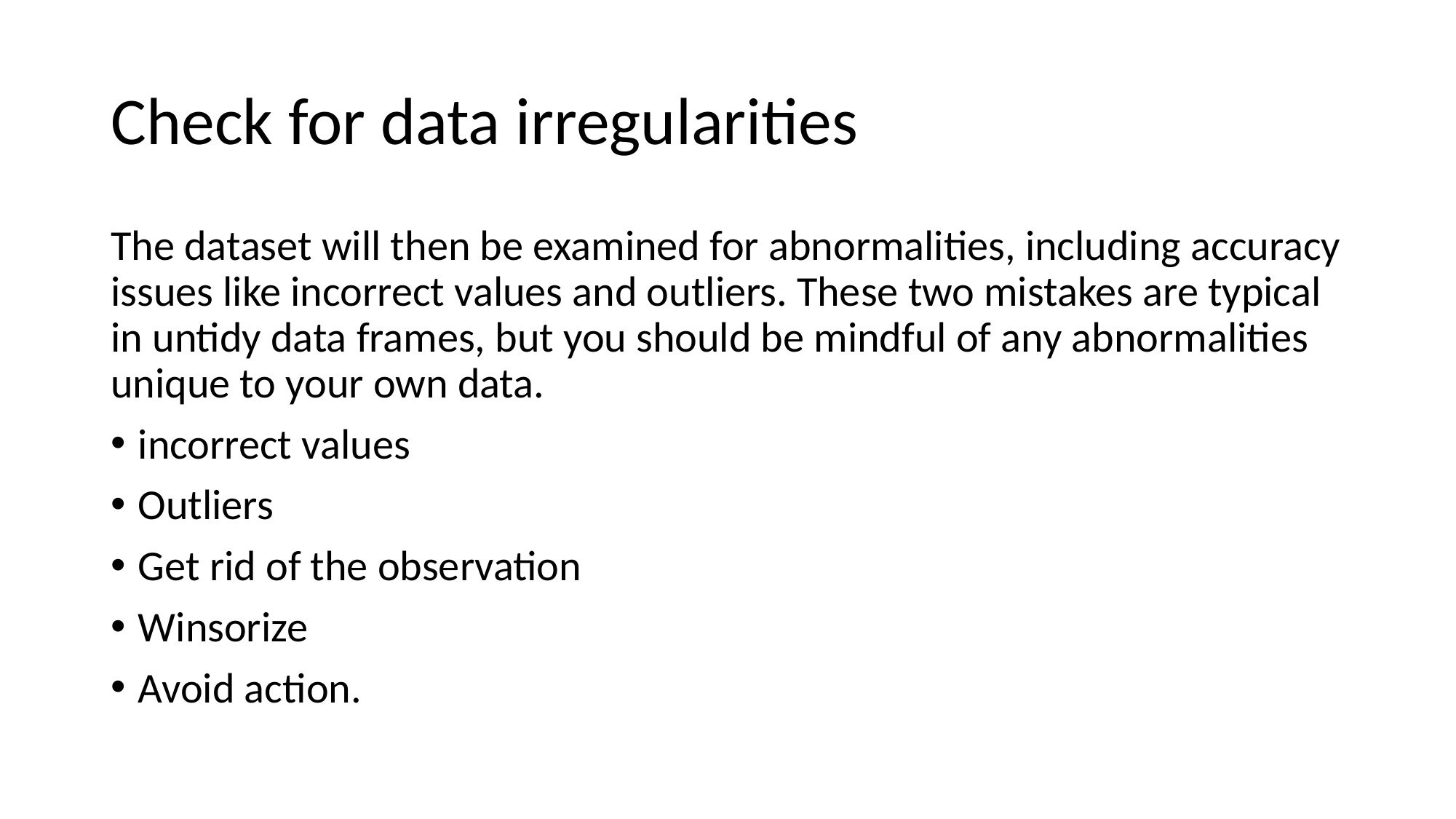

# Check for data irregularities
The dataset will then be examined for abnormalities, including accuracy issues like incorrect values and outliers. These two mistakes are typical in untidy data frames, but you should be mindful of any abnormalities unique to your own data.
incorrect values
Outliers
Get rid of the observation
Winsorize
Avoid action.